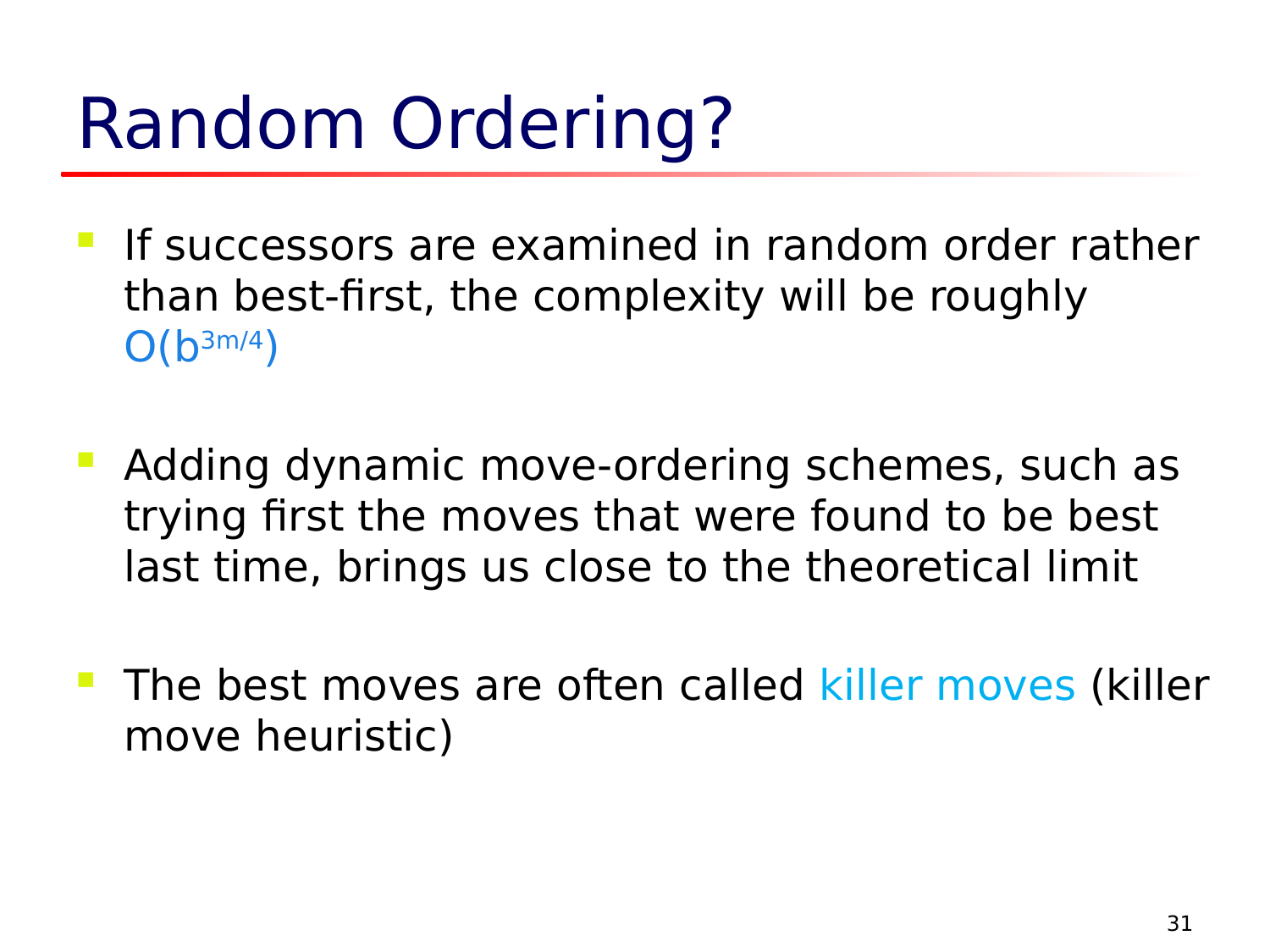

# Random Ordering?
If successors are examined in random order rather than best-first, the complexity will be roughly O(b3m/4)

Adding dynamic move-ordering schemes, such as trying first the moves that were found to be best last time, brings us close to the theoretical limit

The best moves are often called killer moves (killer move heuristic)

31